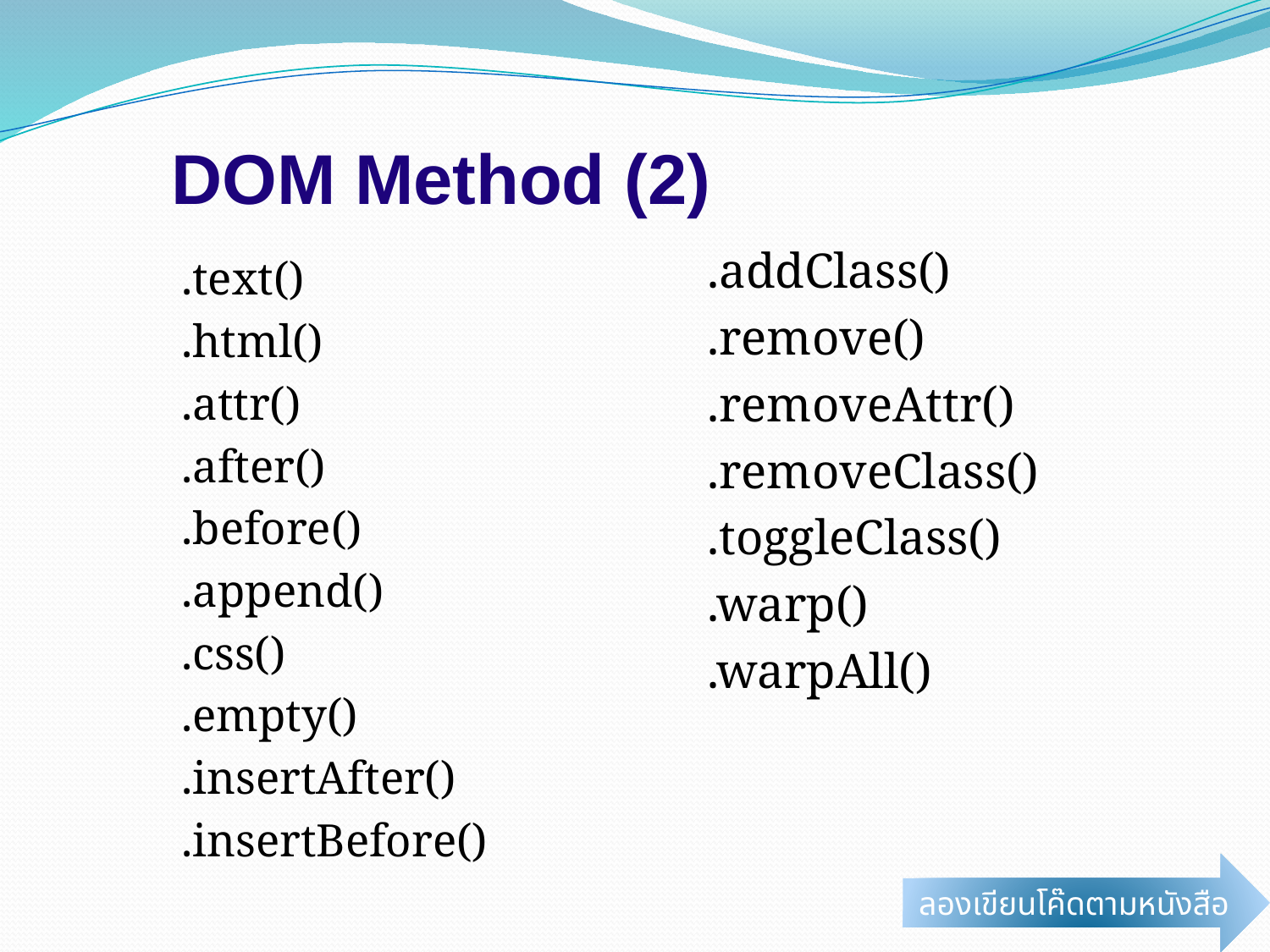

# DOM Method (2)
.addClass()
.remove()
.removeAttr()
.removeClass()
.toggleClass()
.warp()
.warpAll()

.text()
.html()
.attr()
.after()
.before()
.append()
.css()
.empty()
.insertAfter()
.insertBefore()
ลองเขียนโค๊ดตามหนังสือ